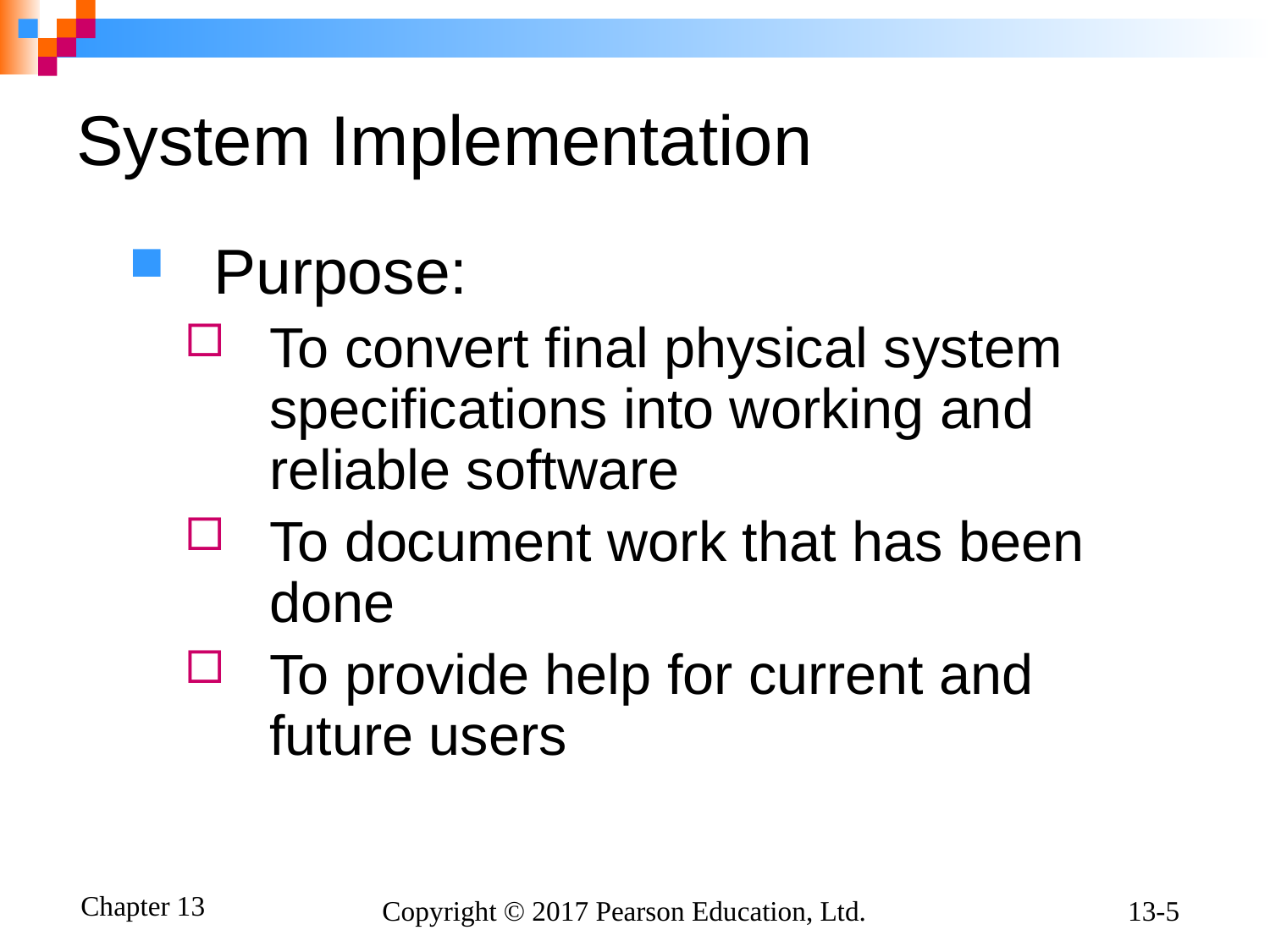

# System Implementation
Purpose:
To convert final physical system specifications into working and reliable software
To document work that has been done
To provide help for current and future users